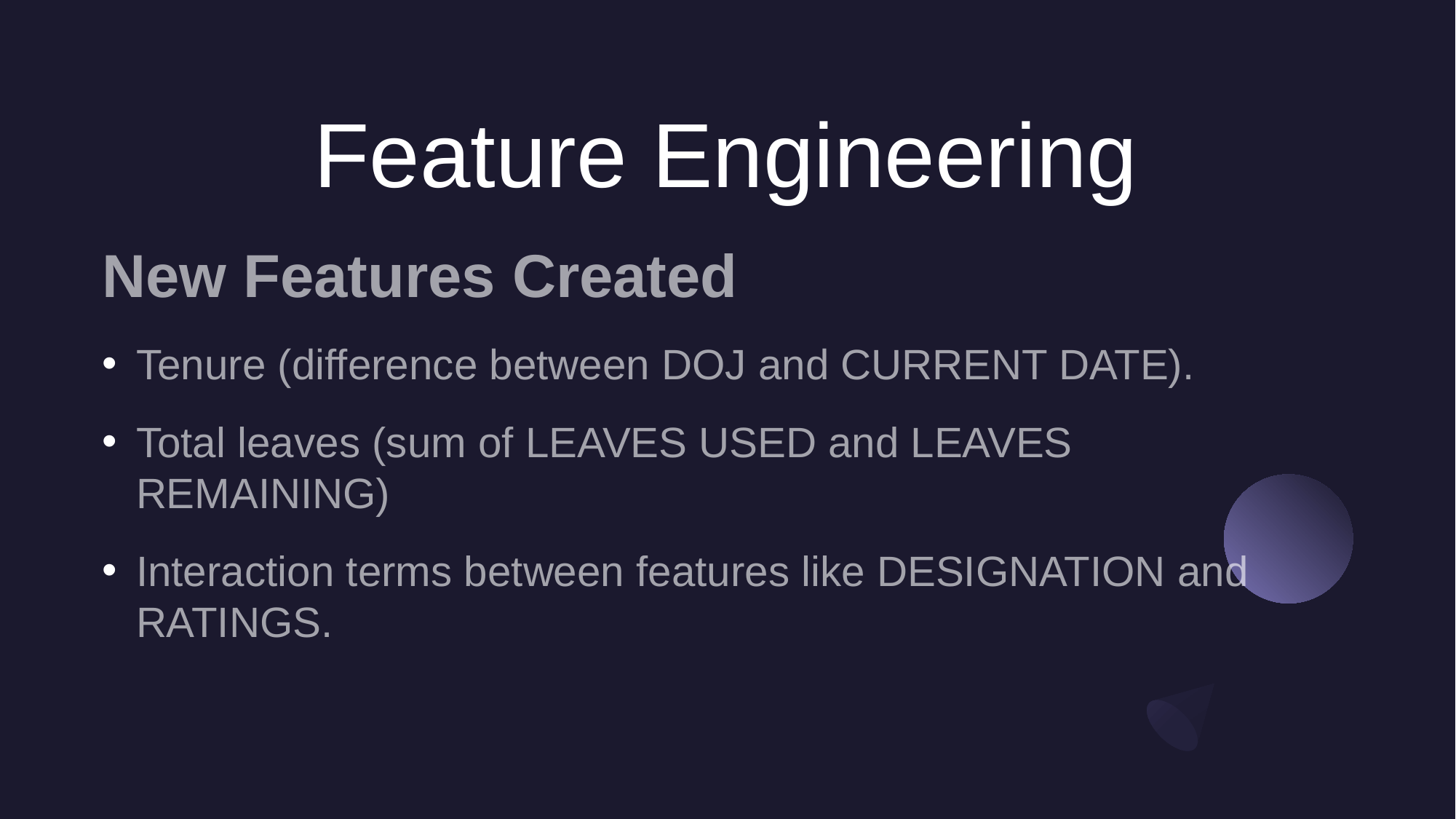

# Feature Engineering
New Features Created
Tenure (difference between DOJ and CURRENT DATE).
Total leaves (sum of LEAVES USED and LEAVES REMAINING)
Interaction terms between features like DESIGNATION and RATINGS.